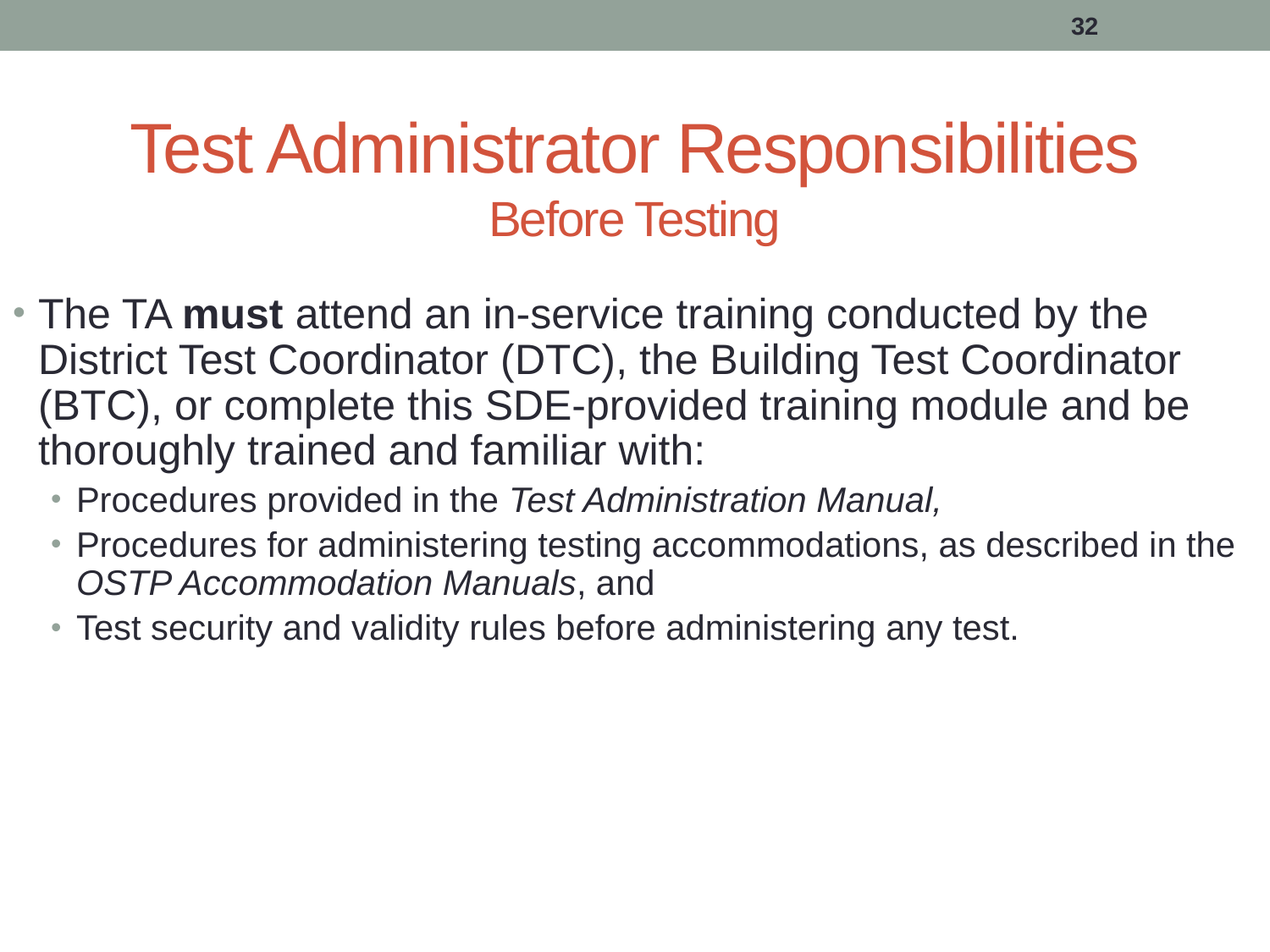

32
# Test Administrator Responsibilities Before Testing
The TA must attend an in-service training conducted by the District Test Coordinator (DTC), the Building Test Coordinator (BTC), or complete this SDE-provided training module and be thoroughly trained and familiar with:
Procedures provided in the Test Administration Manual,
Procedures for administering testing accommodations, as described in the OSTP Accommodation Manuals, and
Test security and validity rules before administering any test.